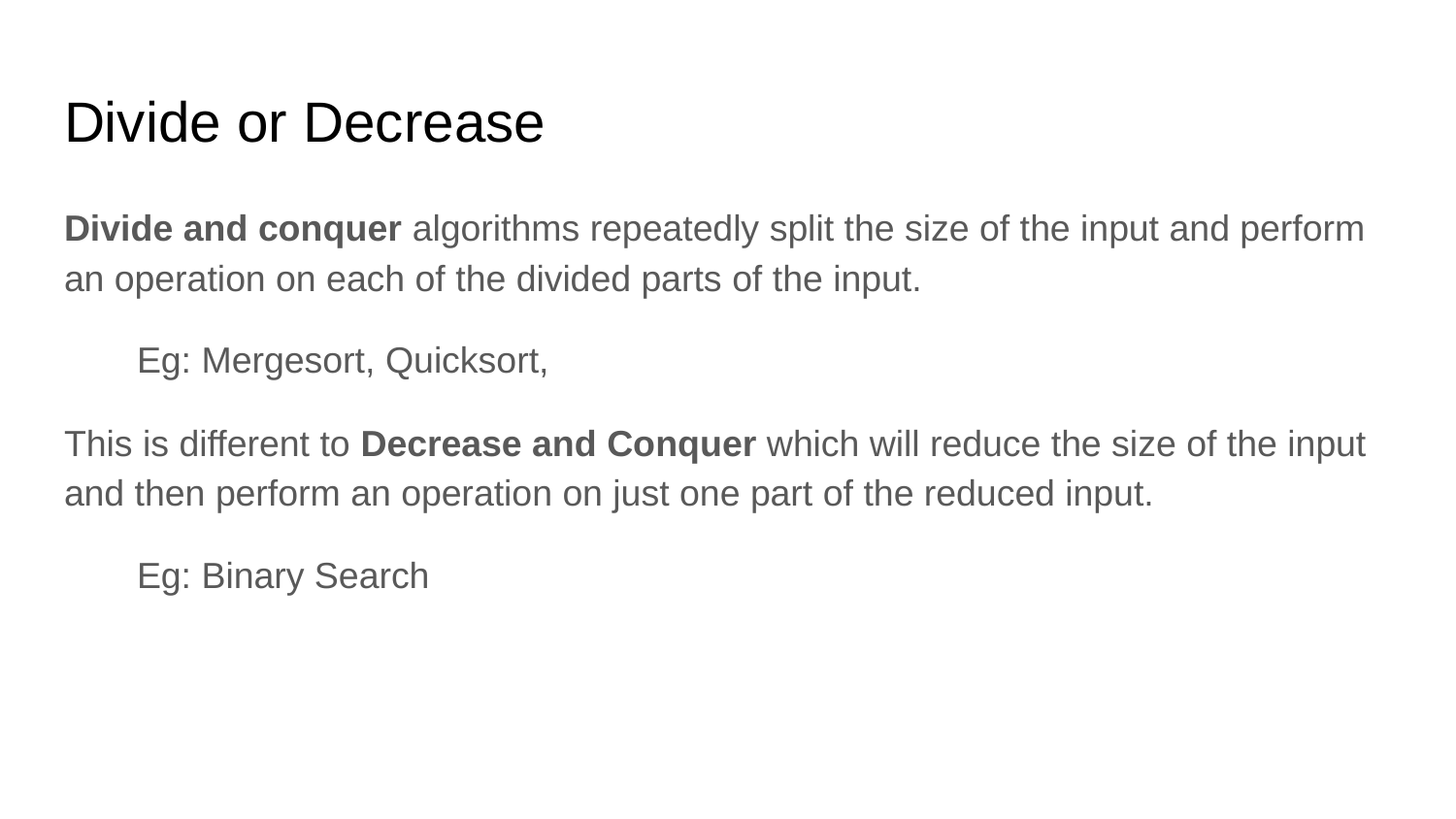

# Divide or Decrease
Divide and conquer algorithms repeatedly split the size of the input and perform an operation on each of the divided parts of the input.
Eg: Mergesort, Quicksort,
This is different to Decrease and Conquer which will reduce the size of the input and then perform an operation on just one part of the reduced input.
Eg: Binary Search